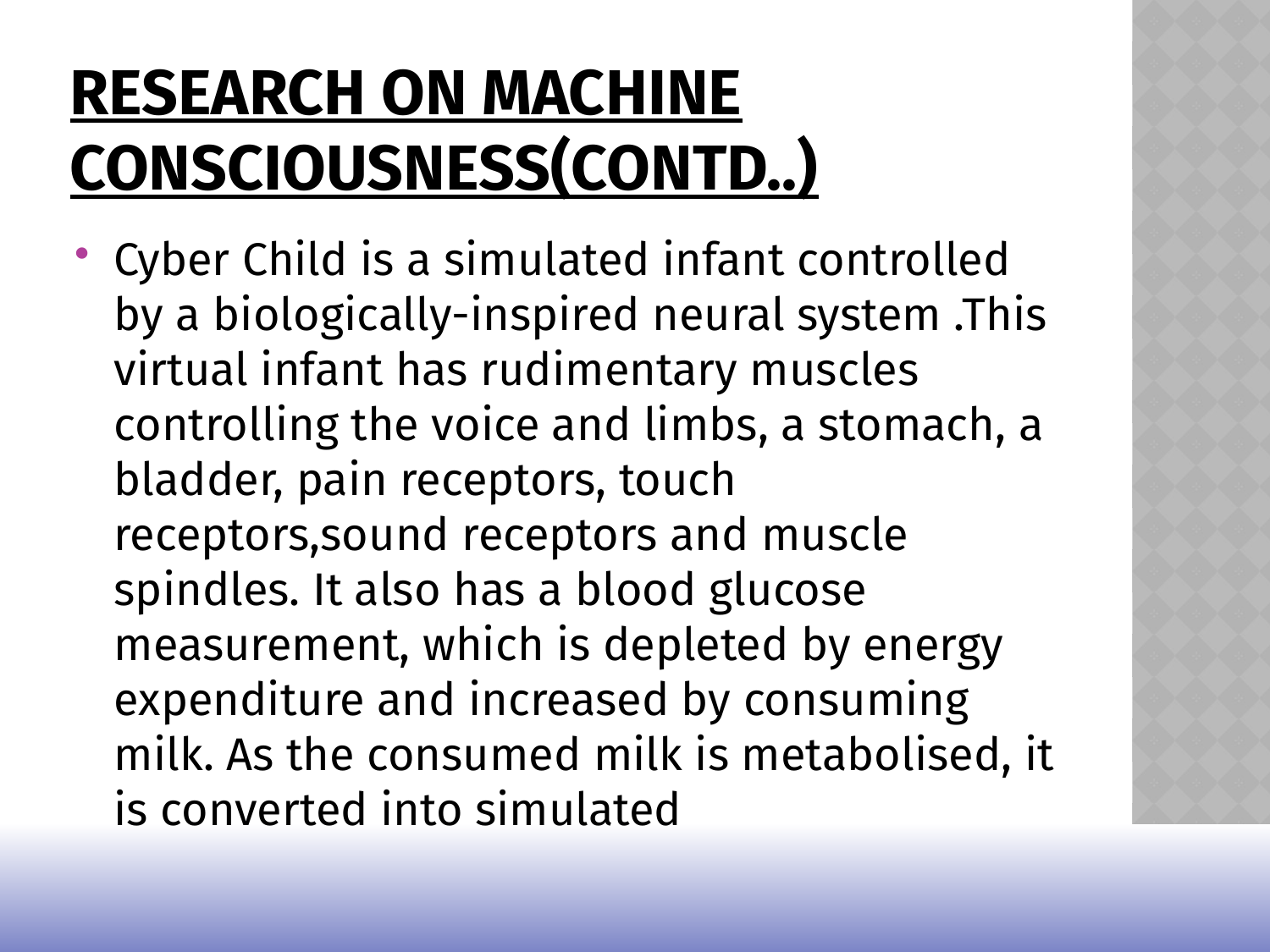

# Research on Machine Consciousness(CONTD..)
Cyber Child is a simulated infant controlled by a biologically-inspired neural system .This virtual infant has rudimentary muscles controlling the voice and limbs, a stomach, a bladder, pain receptors, touch receptors,sound receptors and muscle spindles. It also has a blood glucose measurement, which is depleted by energy expenditure and increased by consuming milk. As the consumed milk is metabolised, it is converted into simulated